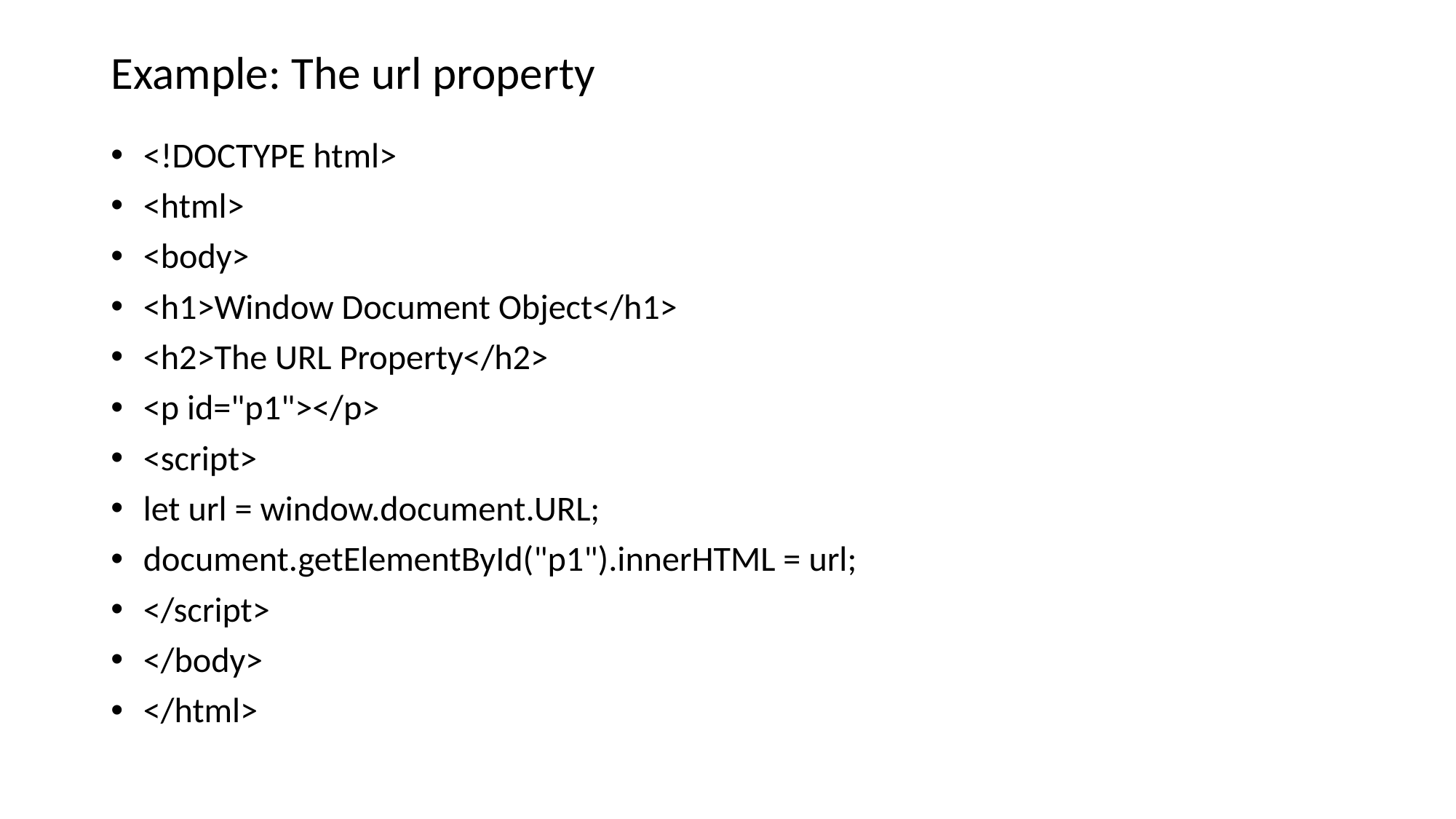

# Example: The url property
<!DOCTYPE html>
<html>
<body>
<h1>Window Document Object</h1>
<h2>The URL Property</h2>
<p id="p1"></p>
<script>
let url = window.document.URL;
document.getElementById("p1").innerHTML = url;
</script>
</body>
</html>